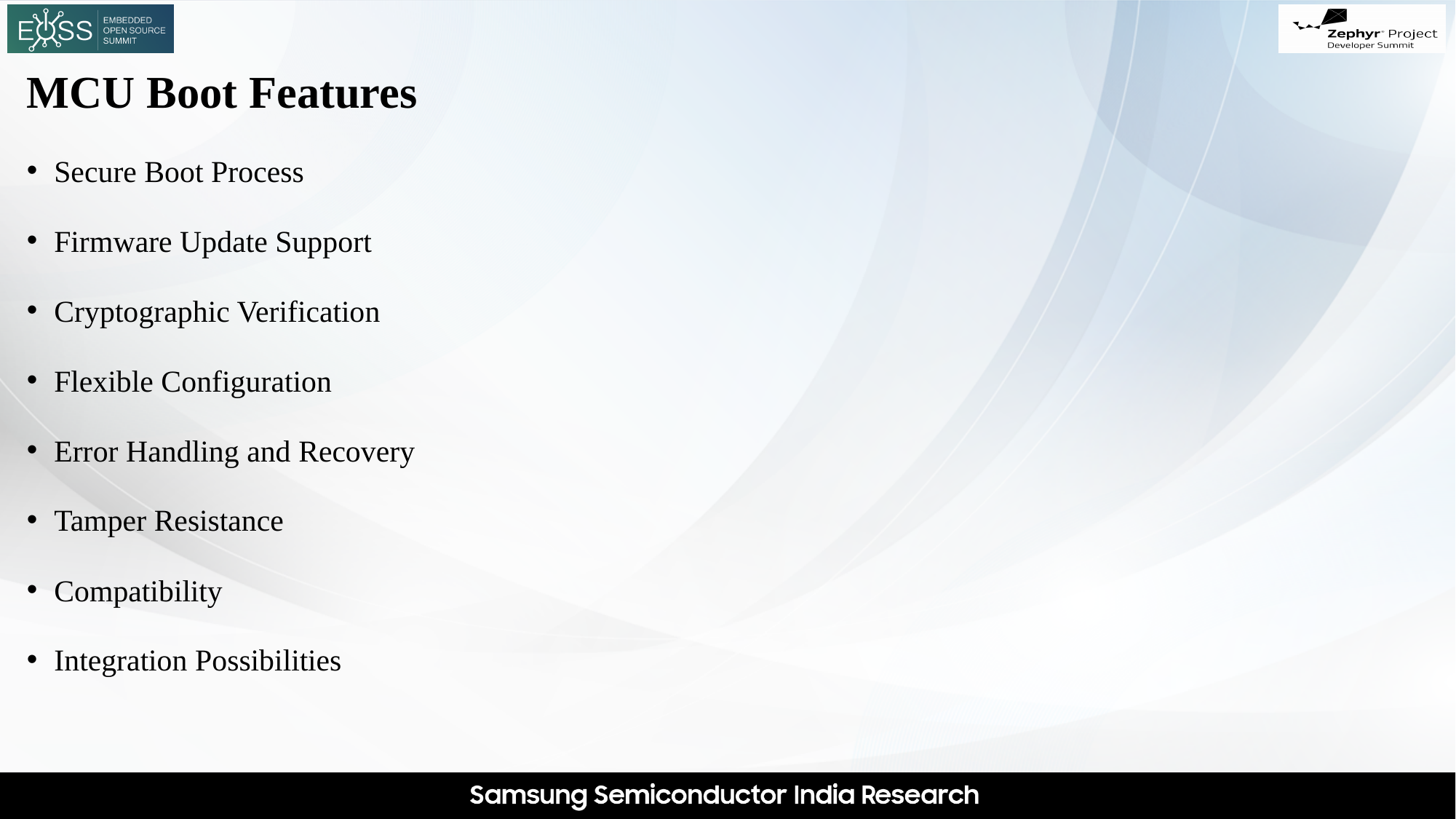

# MCU Boot Features
Secure Boot Process
Firmware Update Support
Cryptographic Verification
Flexible Configuration
Error Handling and Recovery
Tamper Resistance
Compatibility
Integration Possibilities